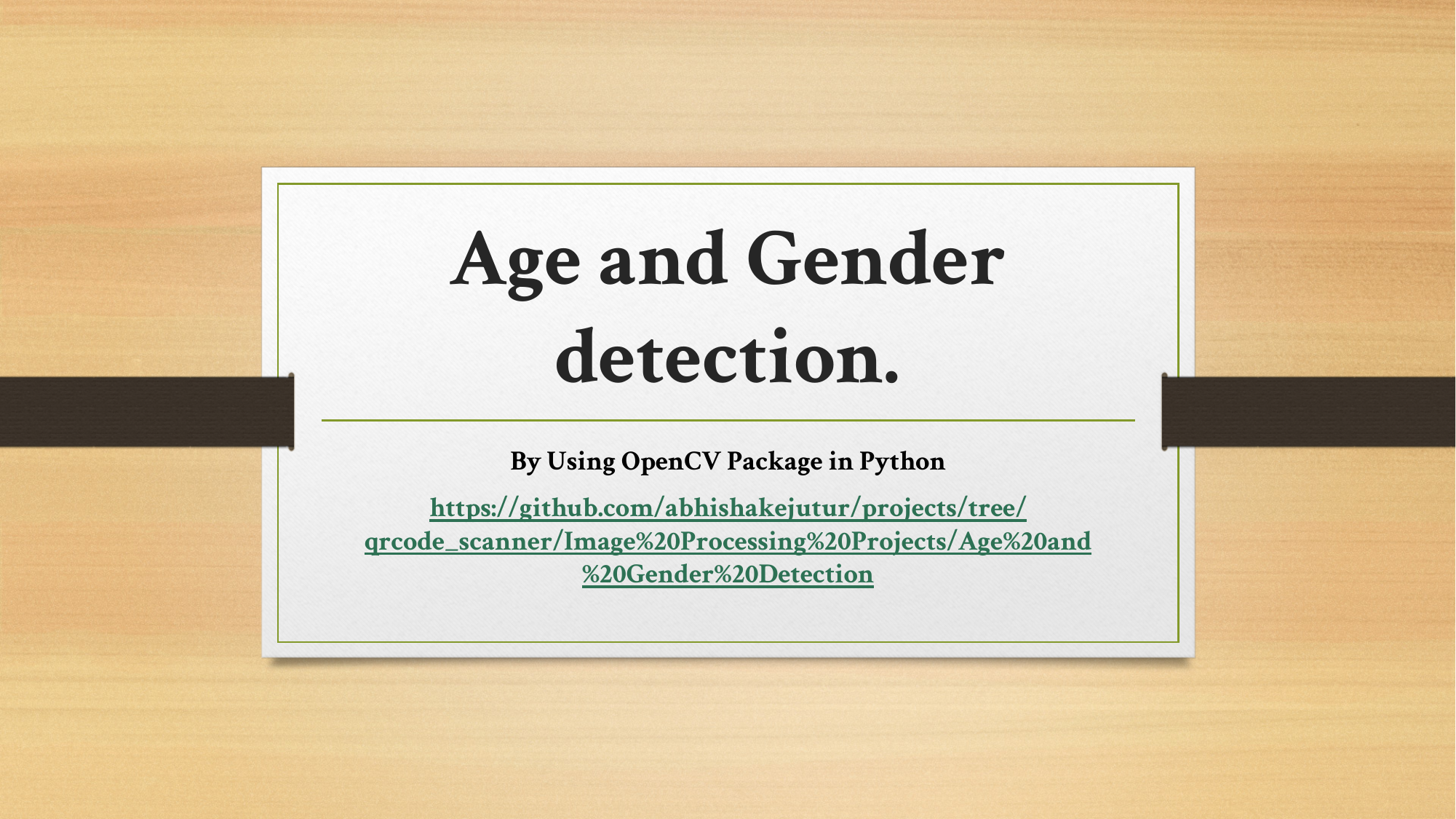

# Age and Gender detection.
By Using OpenCV Package in Python
https://github.com/abhishakejutur/projects/tree/qrcode_scanner/Image%20Processing%20Projects/Age%20and%20Gender%20Detection